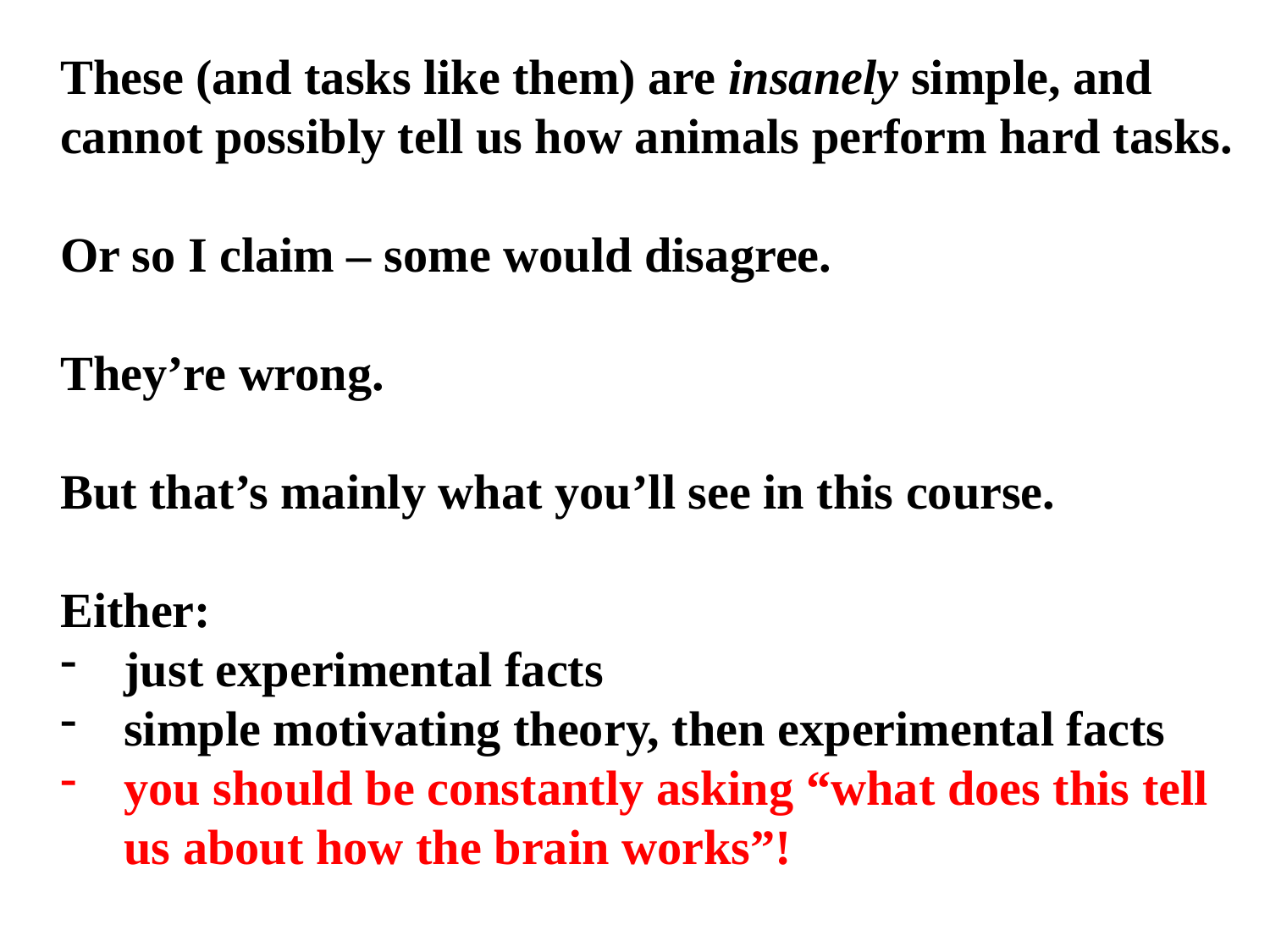

These (and tasks like them) are insanely simple, and cannot possibly tell us how animals perform hard tasks.

Or so I claim – some would disagree.

They’re wrong.

But that’s mainly what you’ll see in this course.

Either:
just experimental facts
simple motivating theory, then experimental facts
you should be constantly asking “what does this tell us about how the brain works”!